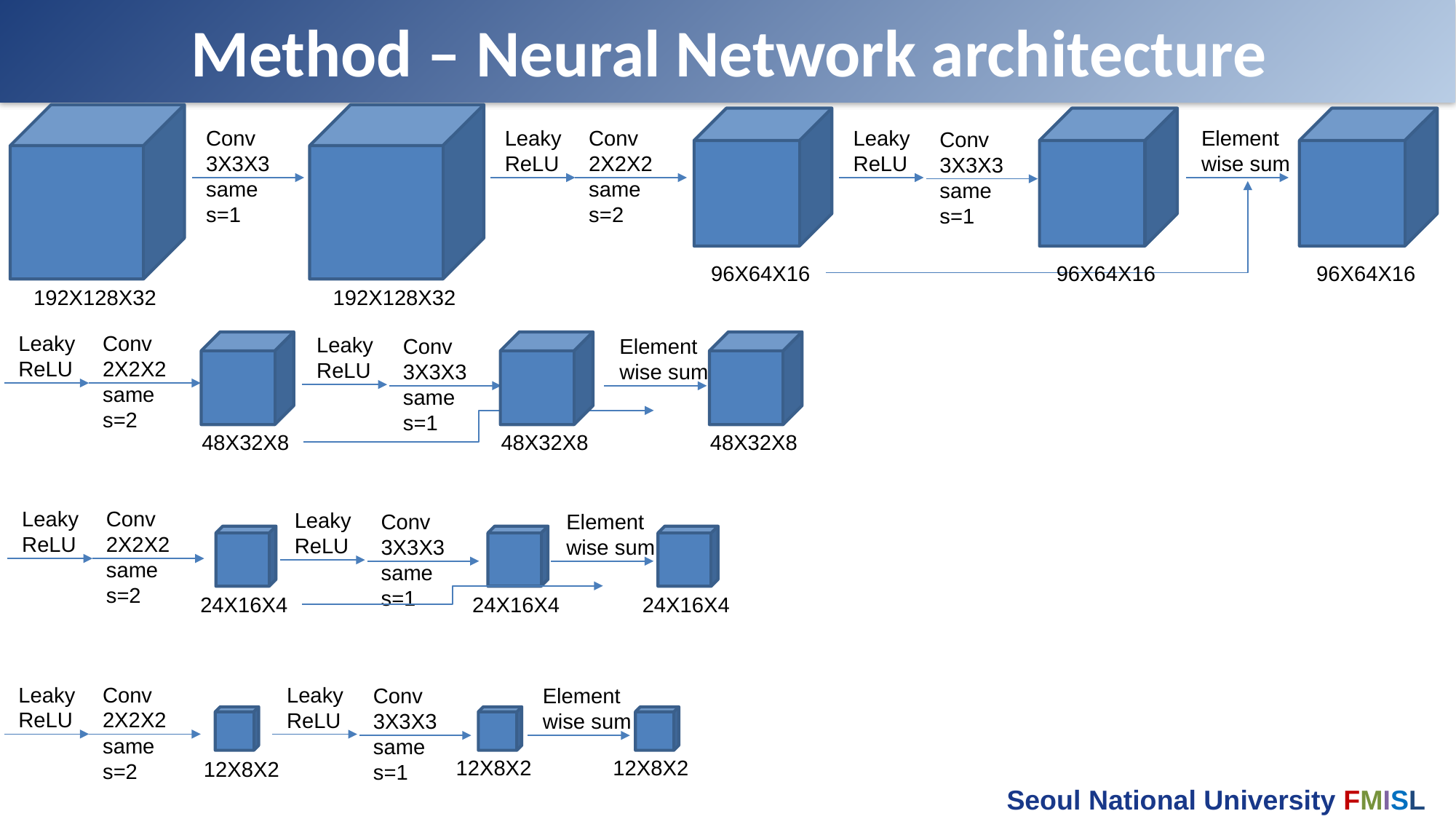

# Method – Neural Network architecture

192X128X32

192X128X32

96X64X16

96X64X16

96X64X16
Conv
3X3X3
same
s=1
Leaky
ReLU
Conv
2X2X2
same
s=2
Leaky
ReLU
Elementwise sum
Conv
3X3X3
same
s=1
Leaky
ReLU
Conv
2X2X2
same
s=2
Leaky
ReLU
Conv
3X3X3
same
s=1
Elementwise sum

48X32X8

48X32X8

48X32X8
Leaky
ReLU
Conv
2X2X2
same
s=2
Leaky
ReLU
Conv
3X3X3
same
s=1
Elementwise sum

24X16X4

24X16X4

24X16X4
Leaky
ReLU
Conv
2X2X2
same
s=2
Leaky
ReLU
Conv
3X3X3
same
s=1
Elementwise sum

12X8X2

12X8X2

12X8X2